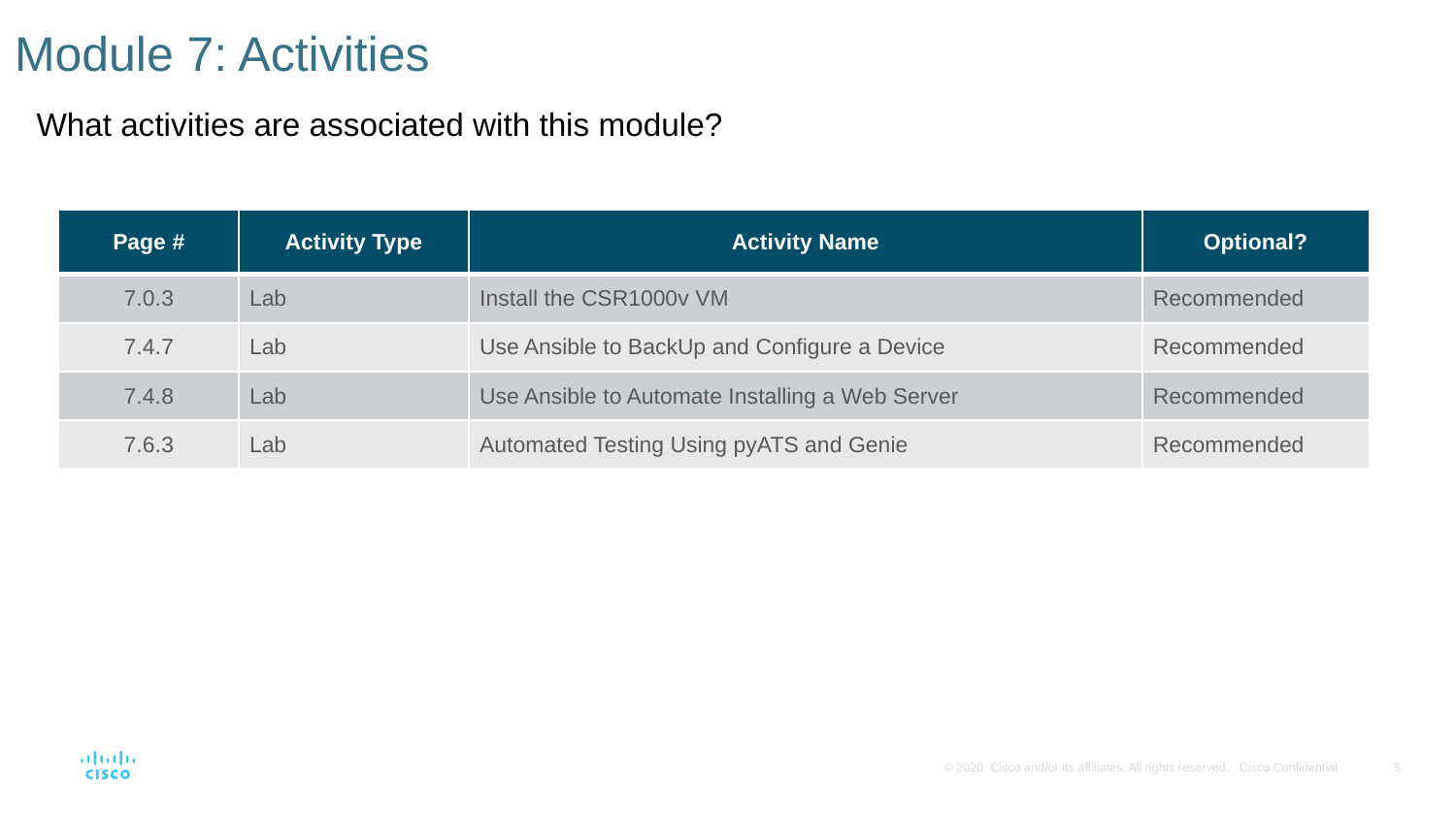

# Module 7: Activities
What activities are associated with this module?

| Page # | Activity Type | Activity Name | Optional? |
| --- | --- | --- | --- |
| 7.0.3 | Lab | Install the CSR1000v VM | Recommended |
| 7.4.7 | Lab | Use Ansible to BackUp and Configure a Device | Recommended |
| 7.4.8 | Lab | Use Ansible to Automate Installing a Web Server | Recommended |
| 7.6.3 | Lab | Automated Testing Using pyATS and Genie | Recommended |